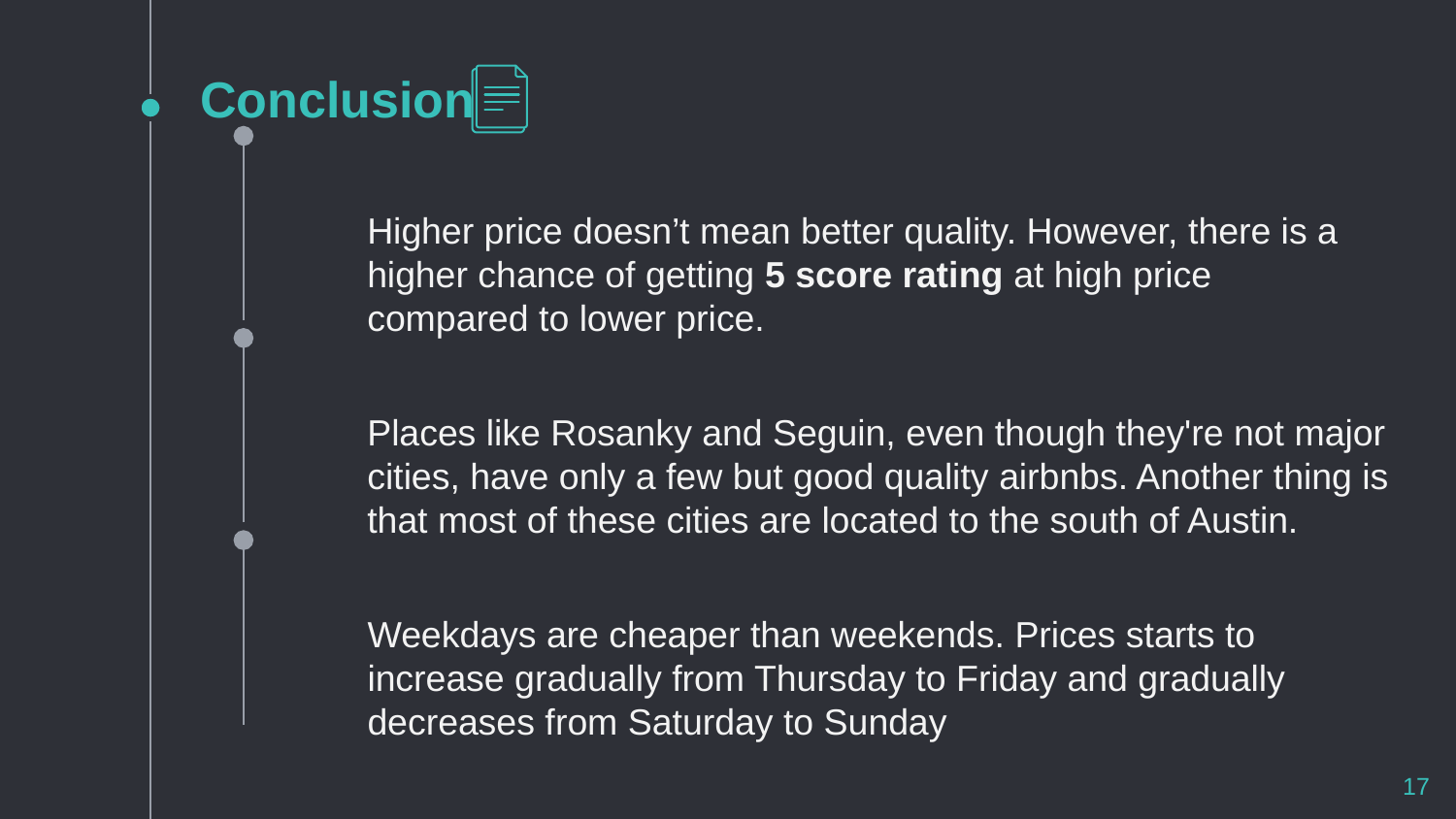

# Conclusion
Higher price doesn’t mean better quality. However, there is a higher chance of getting 5 score rating at high price compared to lower price.

Places like Rosanky and Seguin, even though they're not major cities, have only a few but good quality airbnbs. Another thing is that most of these cities are located to the south of Austin.

Weekdays are cheaper than weekends. Prices starts to increase gradually from Thursday to Friday and gradually decreases from Saturday to Sunday
17